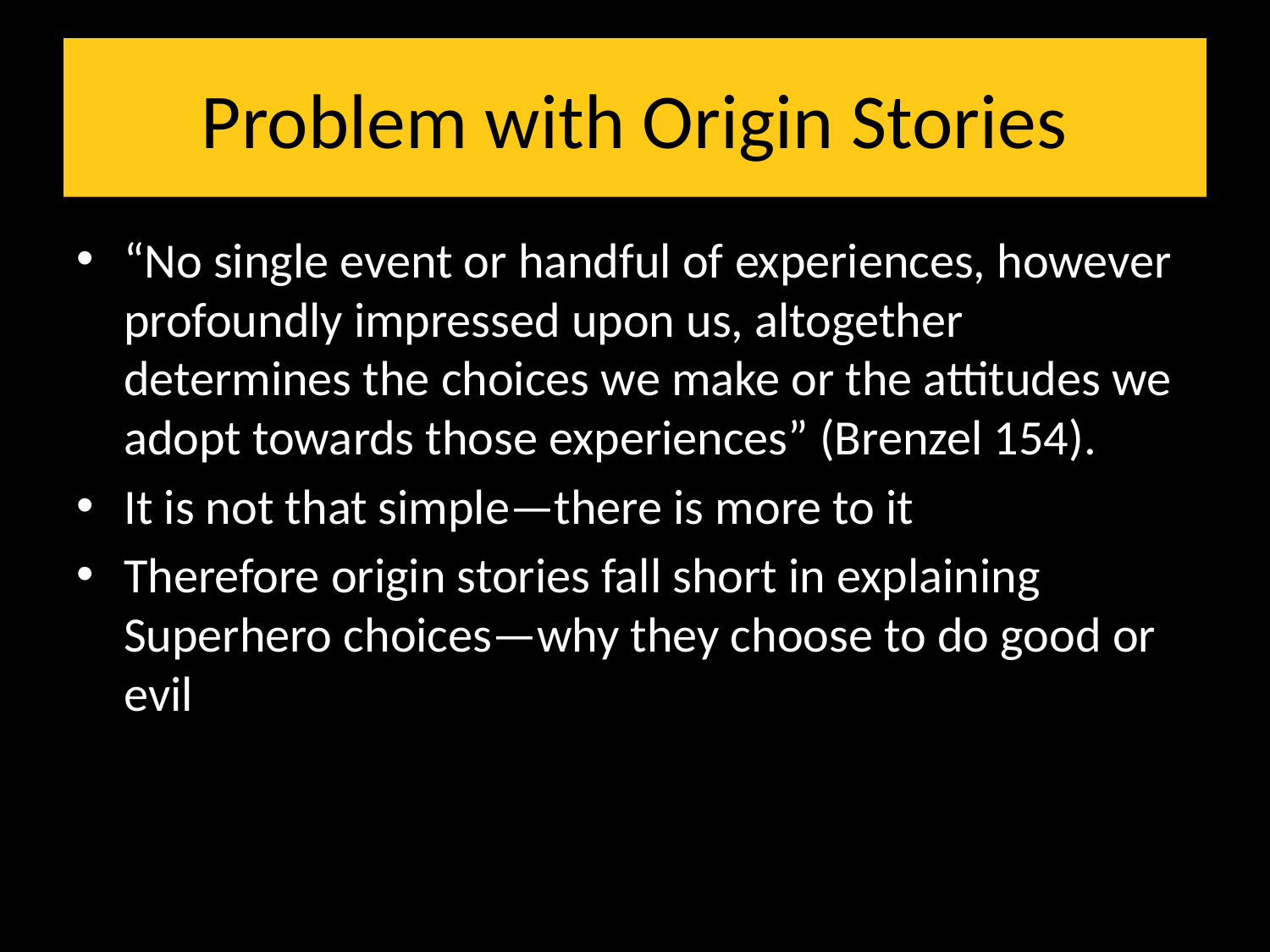

# Problem with Origin Stories
“No single event or handful of experiences, however profoundly impressed upon us, altogether determines the choices we make or the attitudes we adopt towards those experiences” (Brenzel 154).
It is not that simple—there is more to it
Therefore origin stories fall short in explaining Superhero choices—why they choose to do good or evil